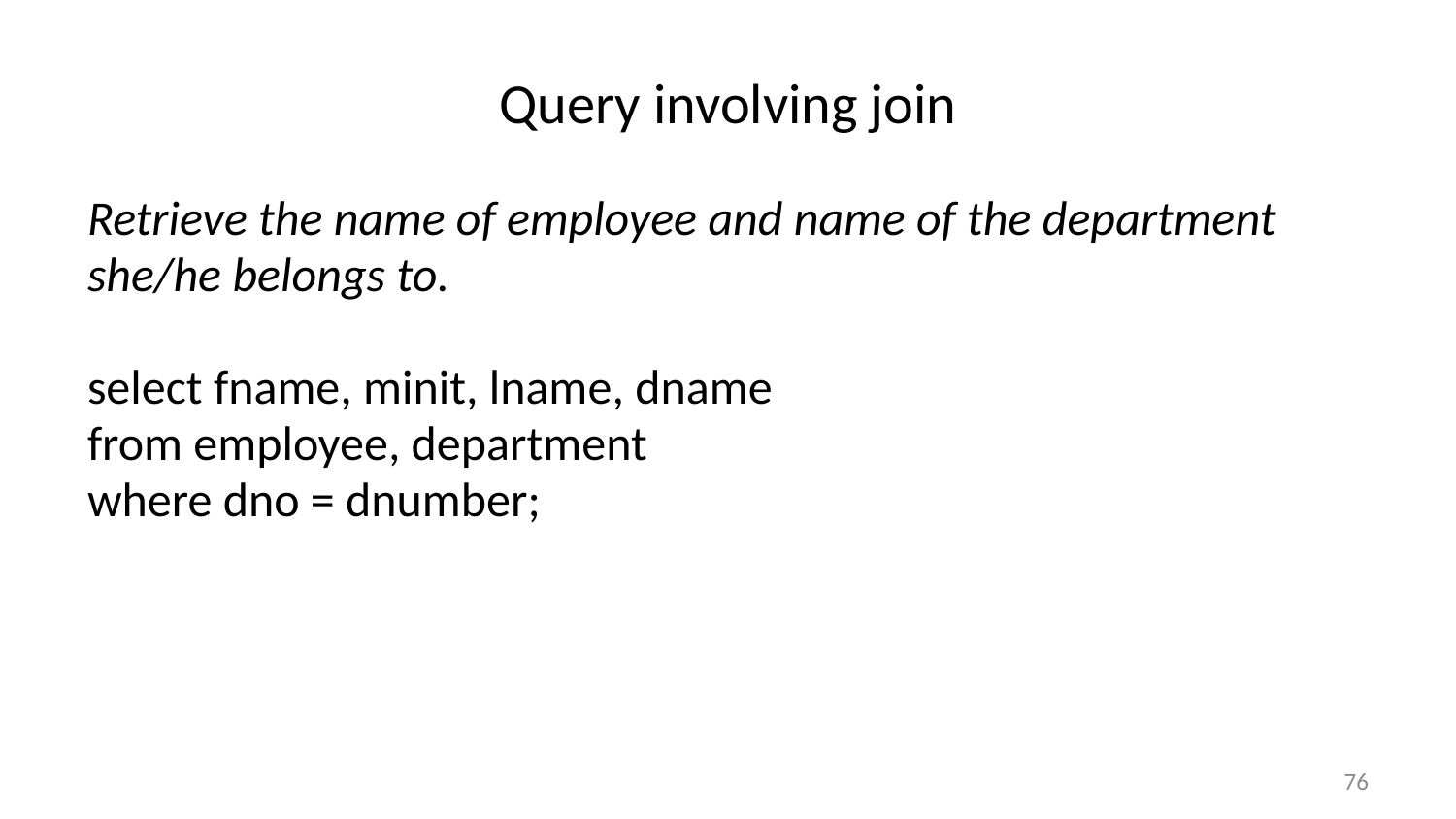

# Query involving join
Retrieve the name of employee and name of the department
she/he belongs to.

select fname, minit, lname, dname
from employee, department
where dno = dnumber;

76